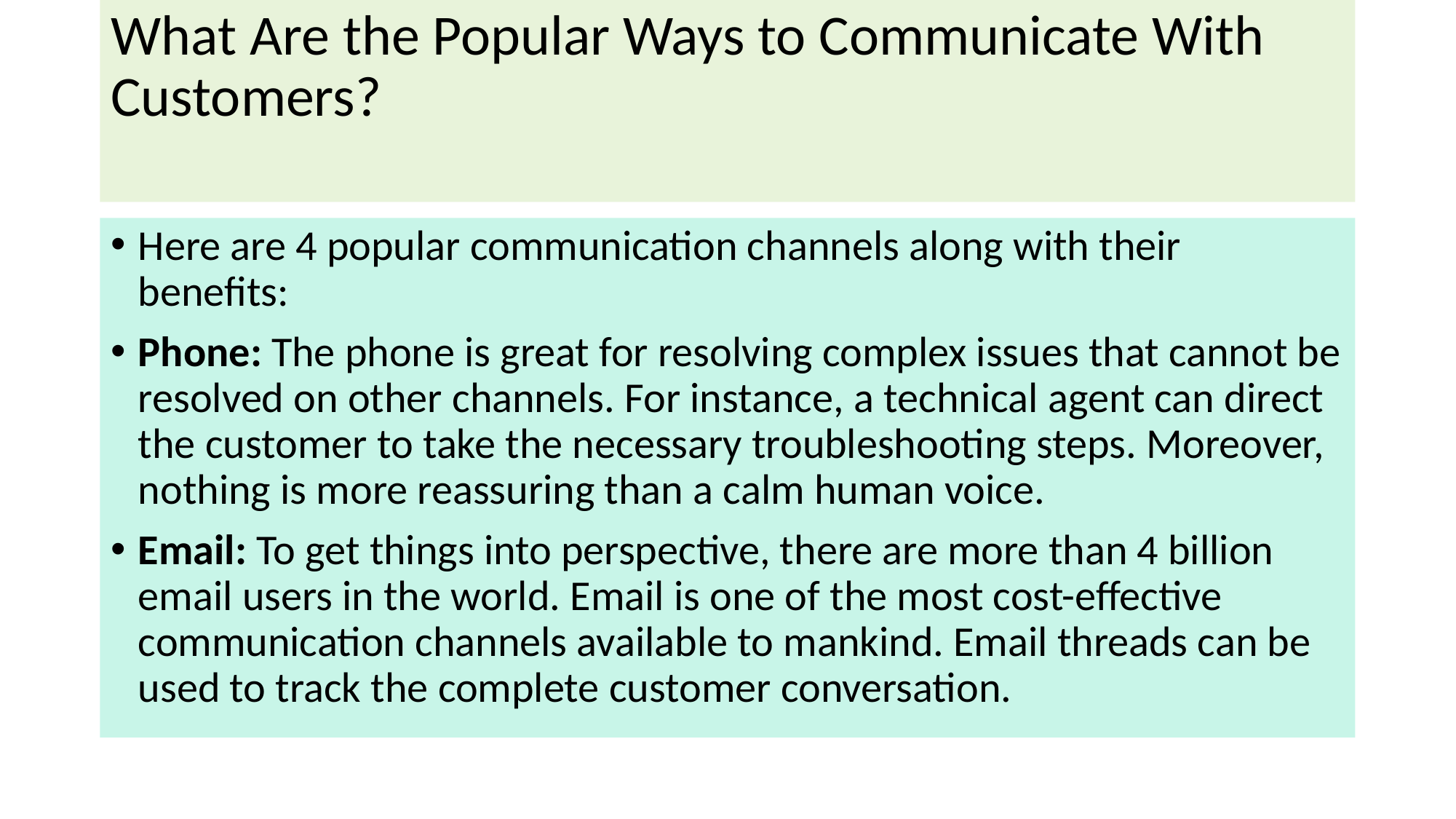

# What Are the Popular Ways to Communicate With Customers?
Here are 4 popular communication channels along with their benefits:
Phone: The phone is great for resolving complex issues that cannot be resolved on other channels. For instance, a technical agent can direct the customer to take the necessary troubleshooting steps. Moreover, nothing is more reassuring than a calm human voice.
Email: To get things into perspective, there are more than 4 billion email users in the world. Email is one of the most cost-effective communication channels available to mankind. Email threads can be used to track the complete customer conversation.